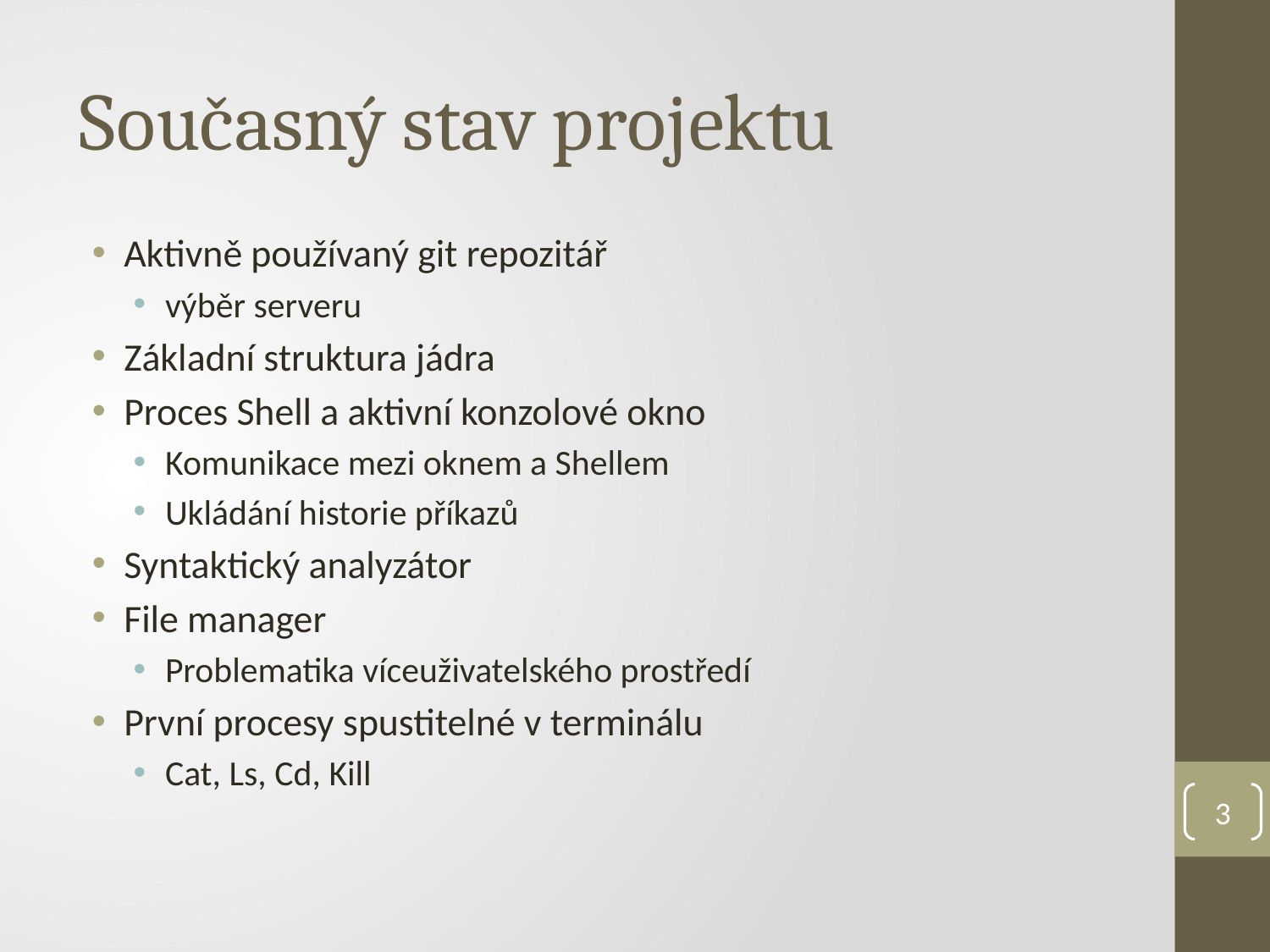

# Současný stav projektu
Aktivně používaný git repozitář
výběr serveru
Základní struktura jádra
Proces Shell a aktivní konzolové okno
Komunikace mezi oknem a Shellem
Ukládání historie příkazů
Syntaktický analyzátor
File manager
Problematika víceuživatelského prostředí
První procesy spustitelné v terminálu
Cat, Ls, Cd, Kill
3